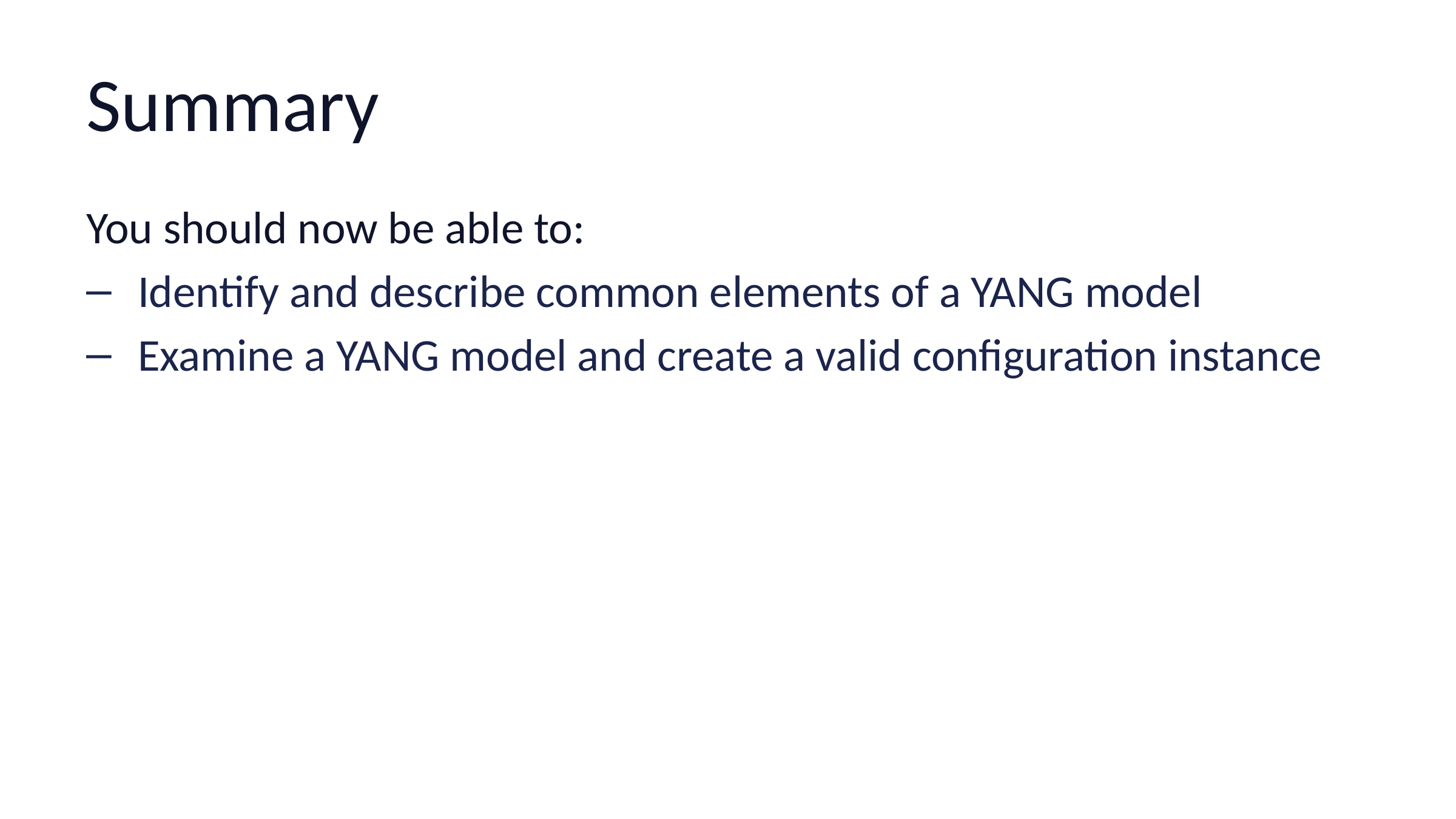

# Summary
You should now be able to:
Identify and describe common elements of a YANG model
Examine a YANG model and create a valid configuration instance